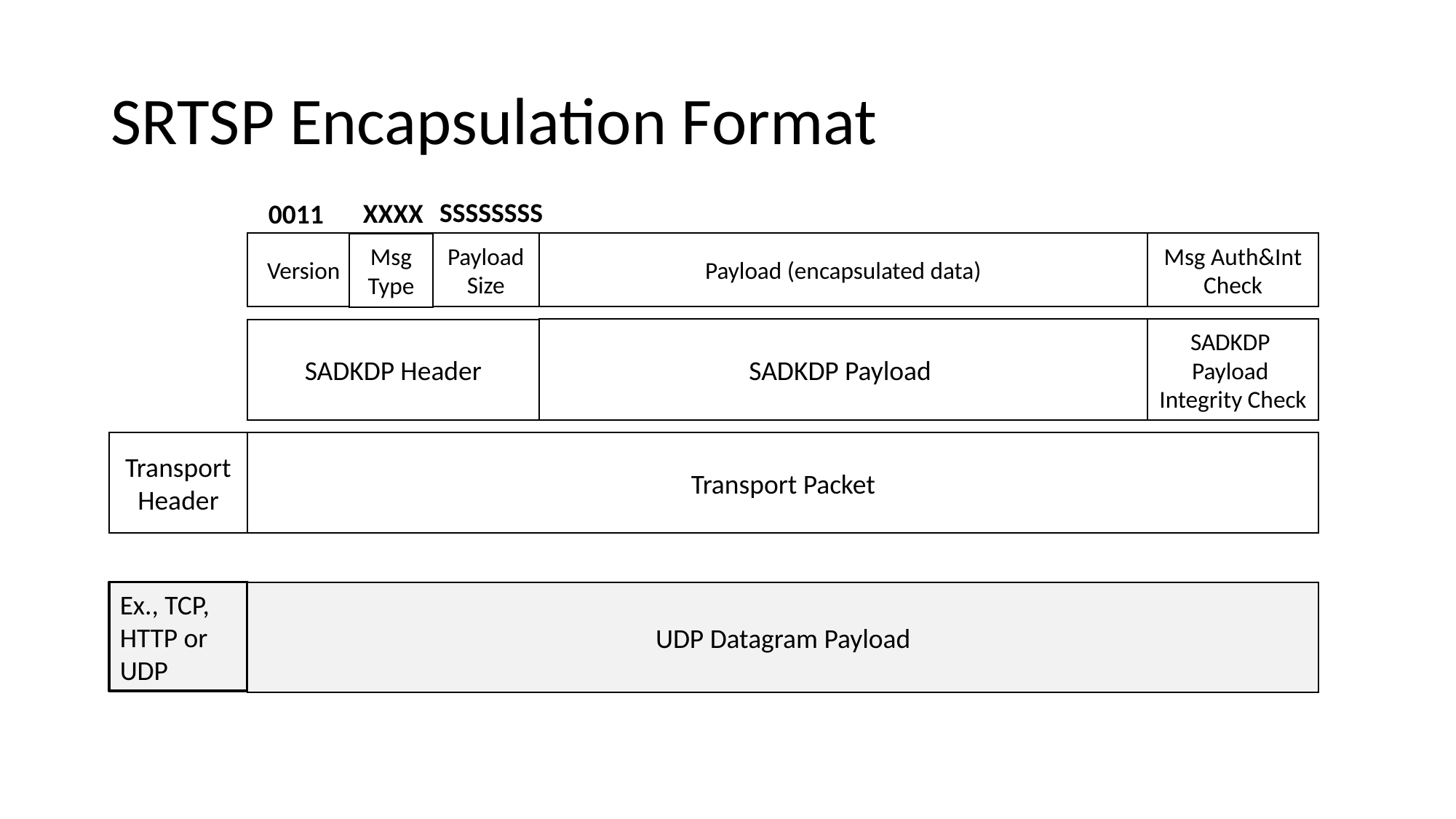

# SRTSP Encapsulation Format
SSSSSSSS
XXXX
0011
Version
Payload
Size
Payload (encapsulated data)
Msg Auth&Int Check
Msg Type
SADKDP Payload
SADKDP
Payload
Integrity Check
SADKDP Header
Transport Packet
Transport Header
Ex., TCP,
HTTP or
UDP
UDP Datagram Payload